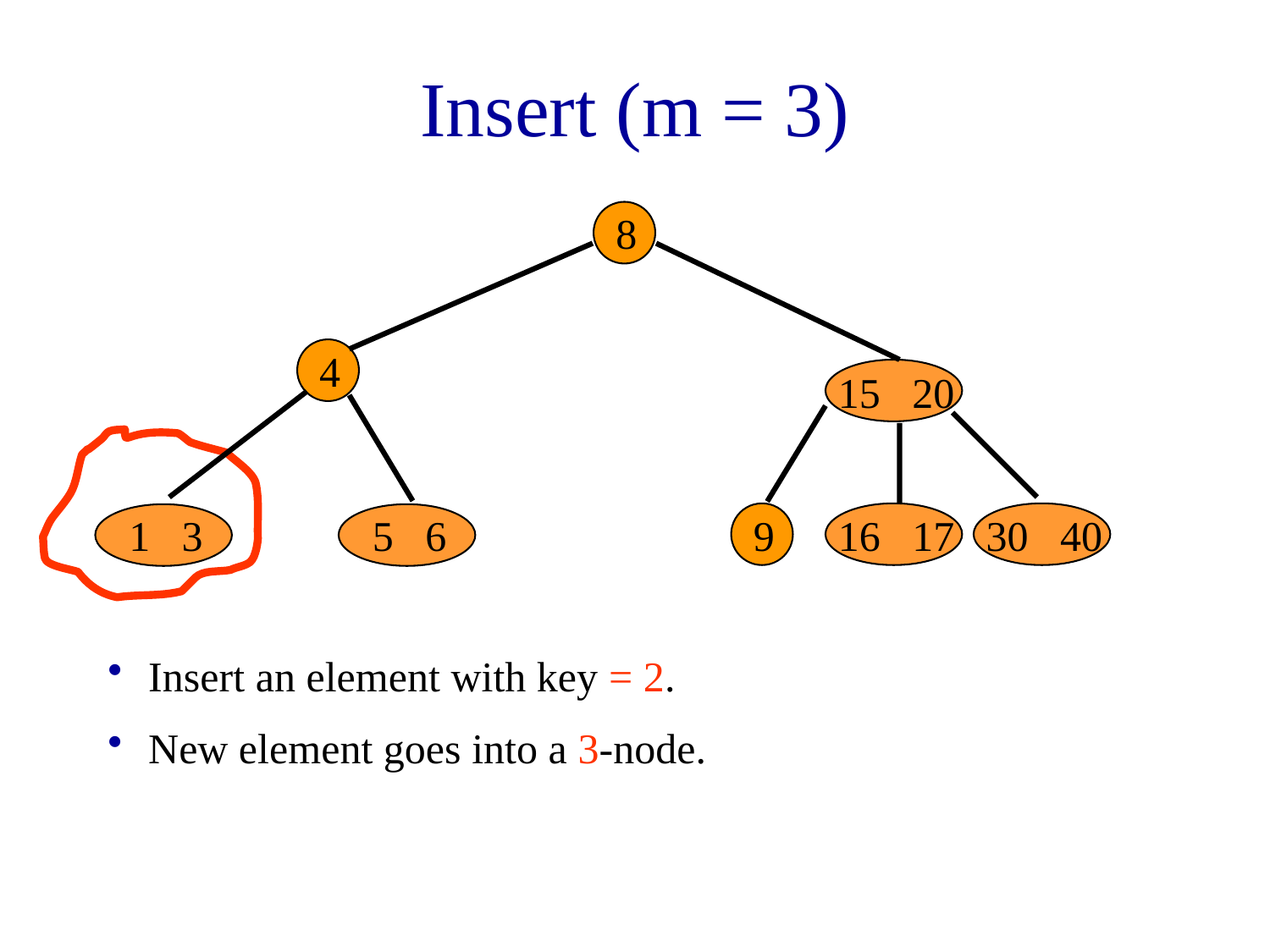

# Insert (m = 3)
8

4

15   20

1   3
5   6
9
16   17
30   40

 Insert an element with key = 2.
 New element goes into a 3-node.